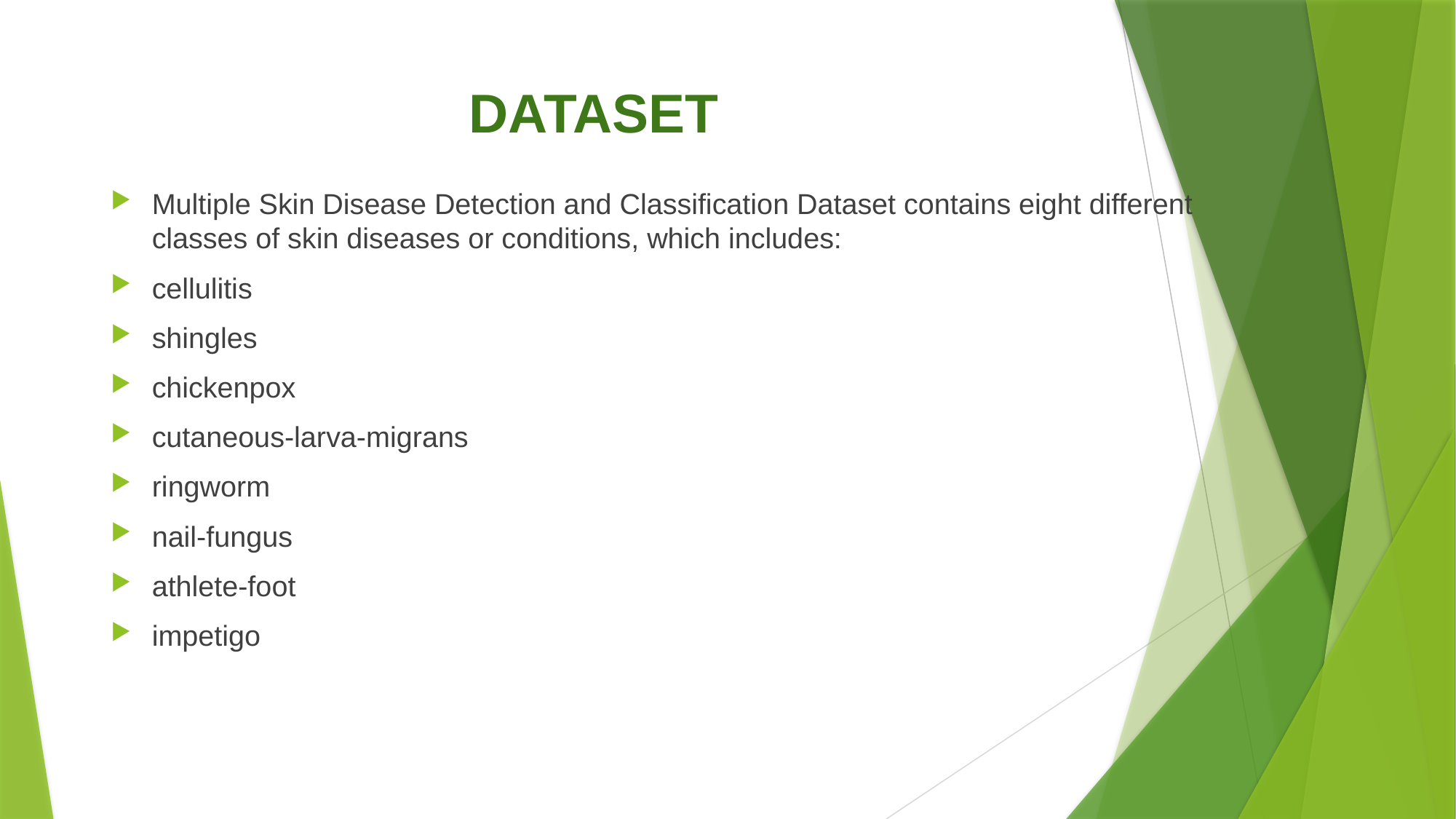

# DATASET
Multiple Skin Disease Detection and Classification Dataset contains eight different classes of skin diseases or conditions, which includes:
cellulitis
shingles
chickenpox
cutaneous-larva-migrans
ringworm
nail-fungus
athlete-foot
impetigo